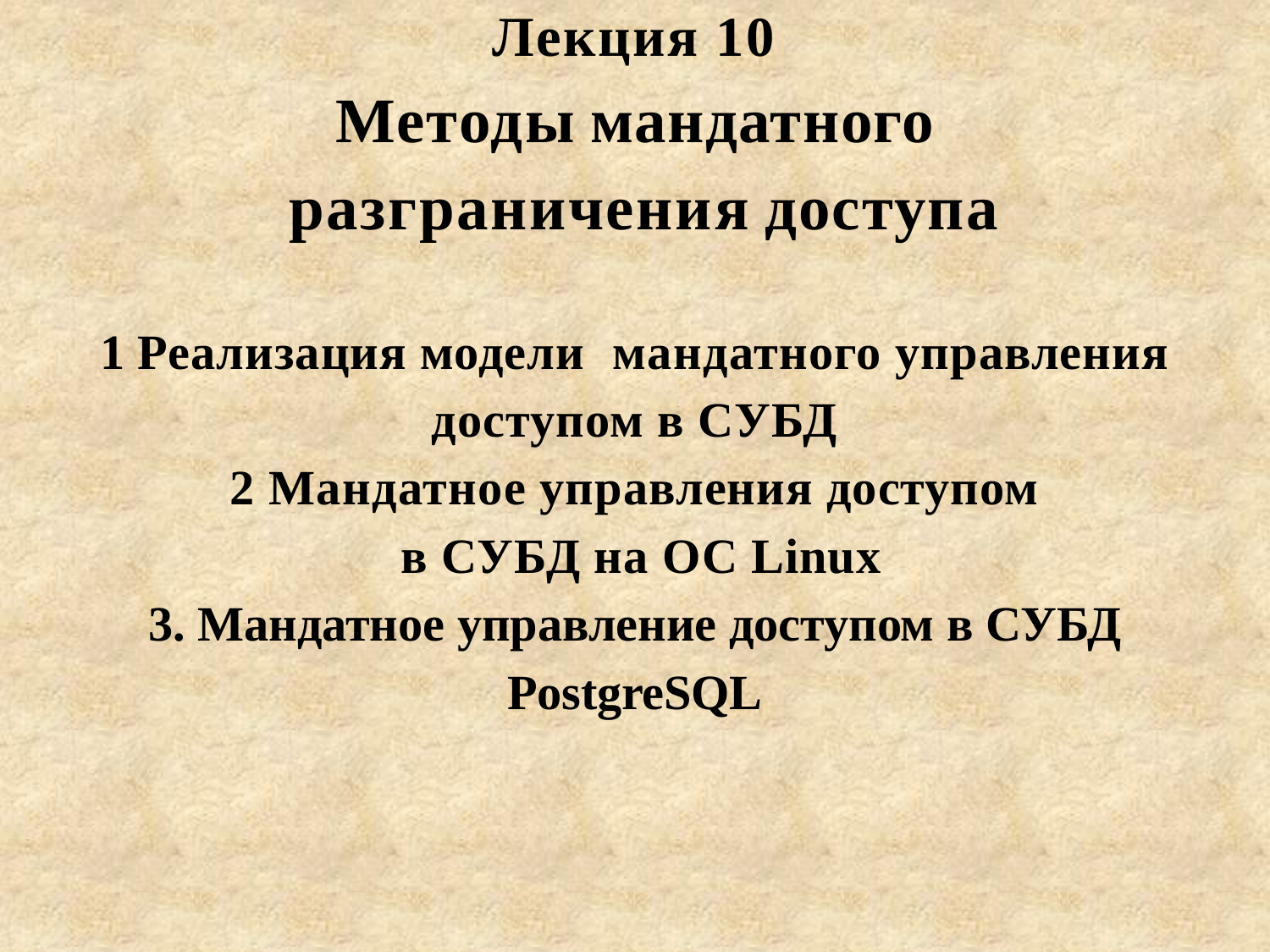

# Лекция 10 Методы мандатного разграничения доступа 1 Реализация модели  мандатного управления доступом в СУБД 2 Мандатное управления доступом в СУБД на ОС Linux 3. Мандатное управление доступом в СУБД PostgreSQL